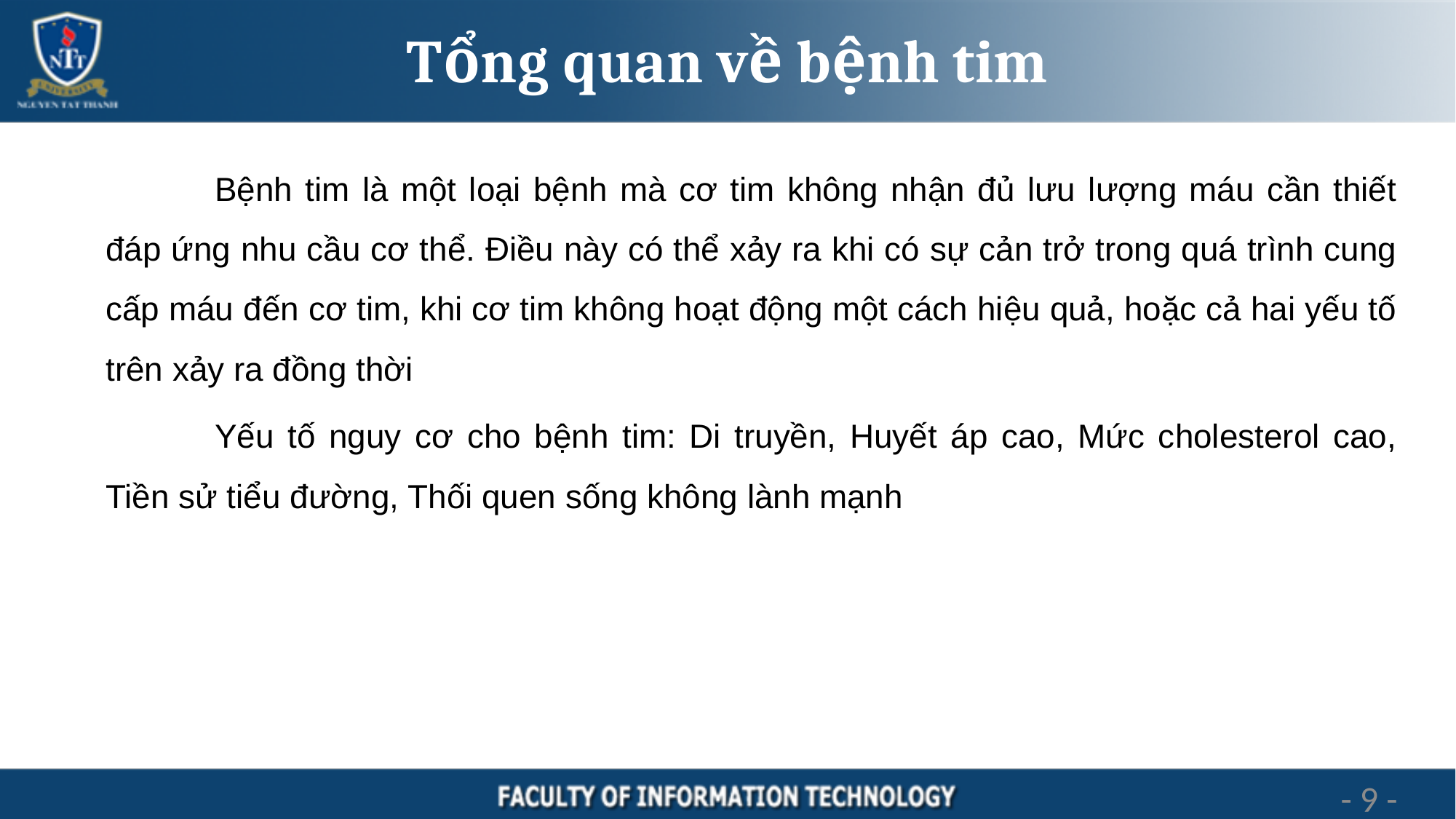

# Tổng quan về bệnh tim
	Bệnh tim là một loại bệnh mà cơ tim không nhận đủ lưu lượng máu cần thiết đáp ứng nhu cầu cơ thể. Điều này có thể xảy ra khi có sự cản trở trong quá trình cung cấp máu đến cơ tim, khi cơ tim không hoạt động một cách hiệu quả, hoặc cả hai yếu tố trên xảy ra đồng thời
	Yếu tố nguy cơ cho bệnh tim: Di truyền, Huyết áp cao, Mức cholesterol cao, Tiền sử tiểu đường, Thối quen sống không lành mạnh

9